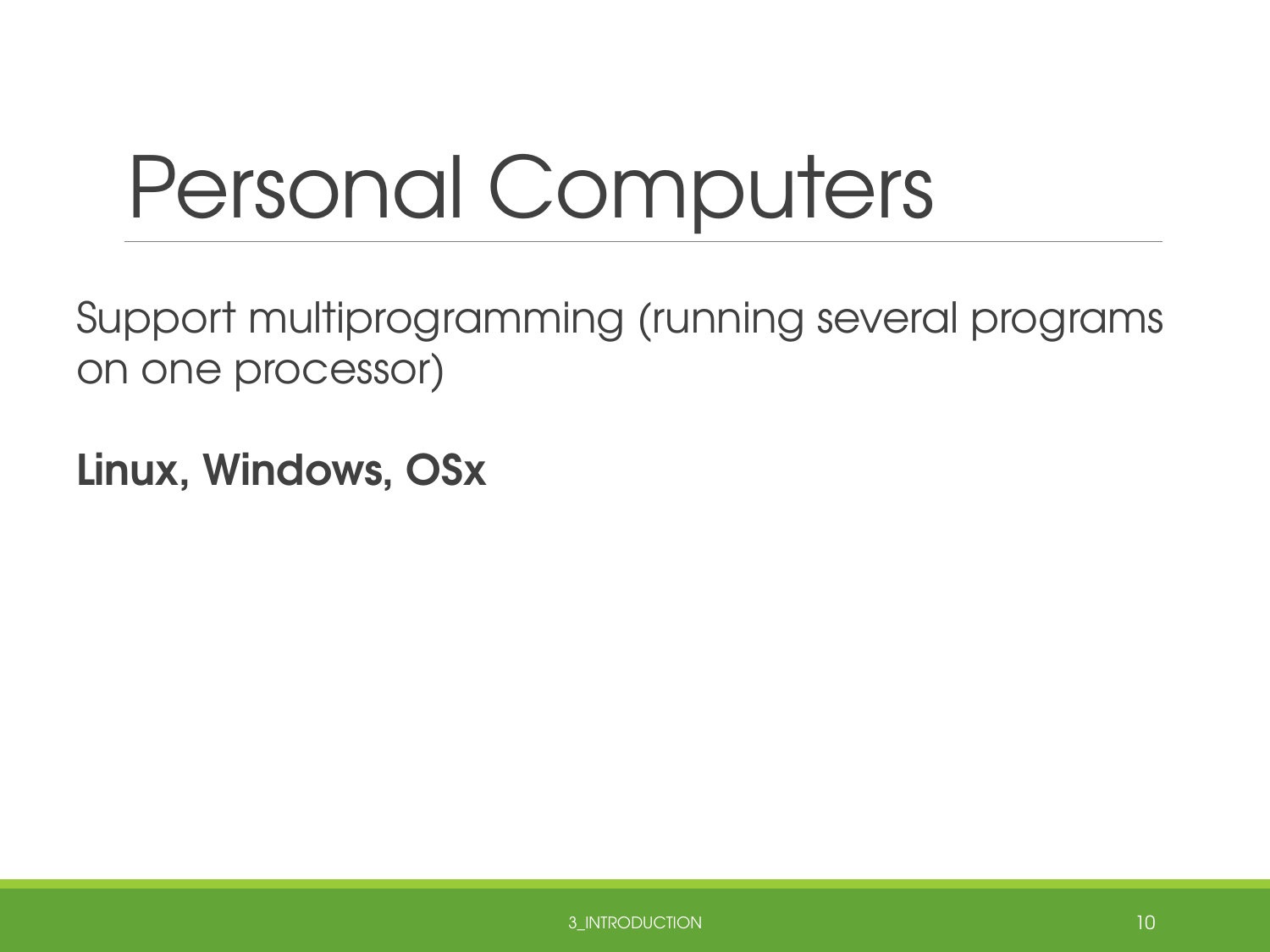

# Personal Computers

Support multiprogramming (running several programs on one processor)

Linux, Windows, OSx
3_Introduction
10